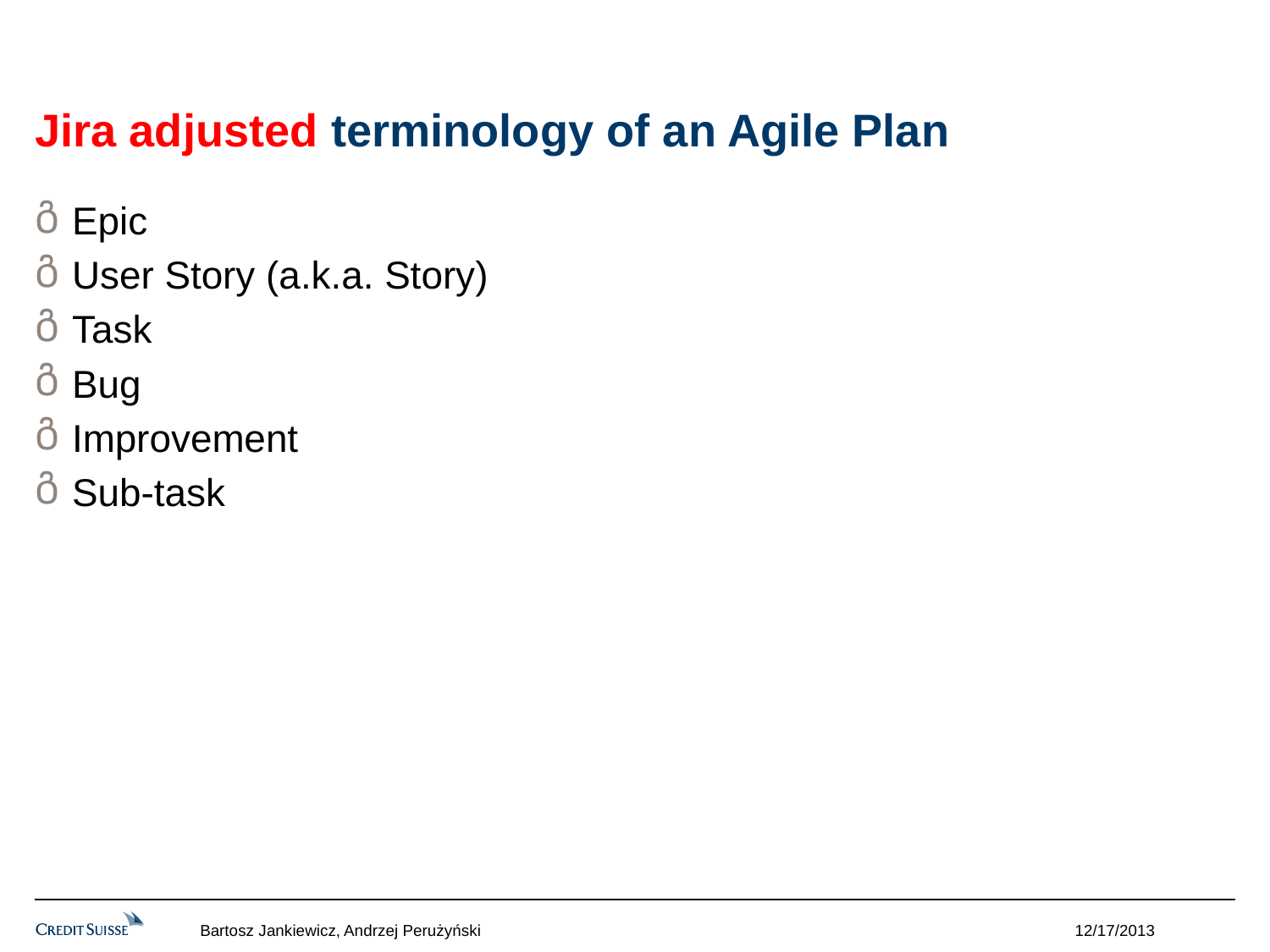

# Jira adjusted terminology of an Agile Plan
Epic
User Story (a.k.a. Story)
Task
Bug
Improvement
Sub-task
Bartosz Jankiewicz, Andrzej Perużyński
12/17/2013